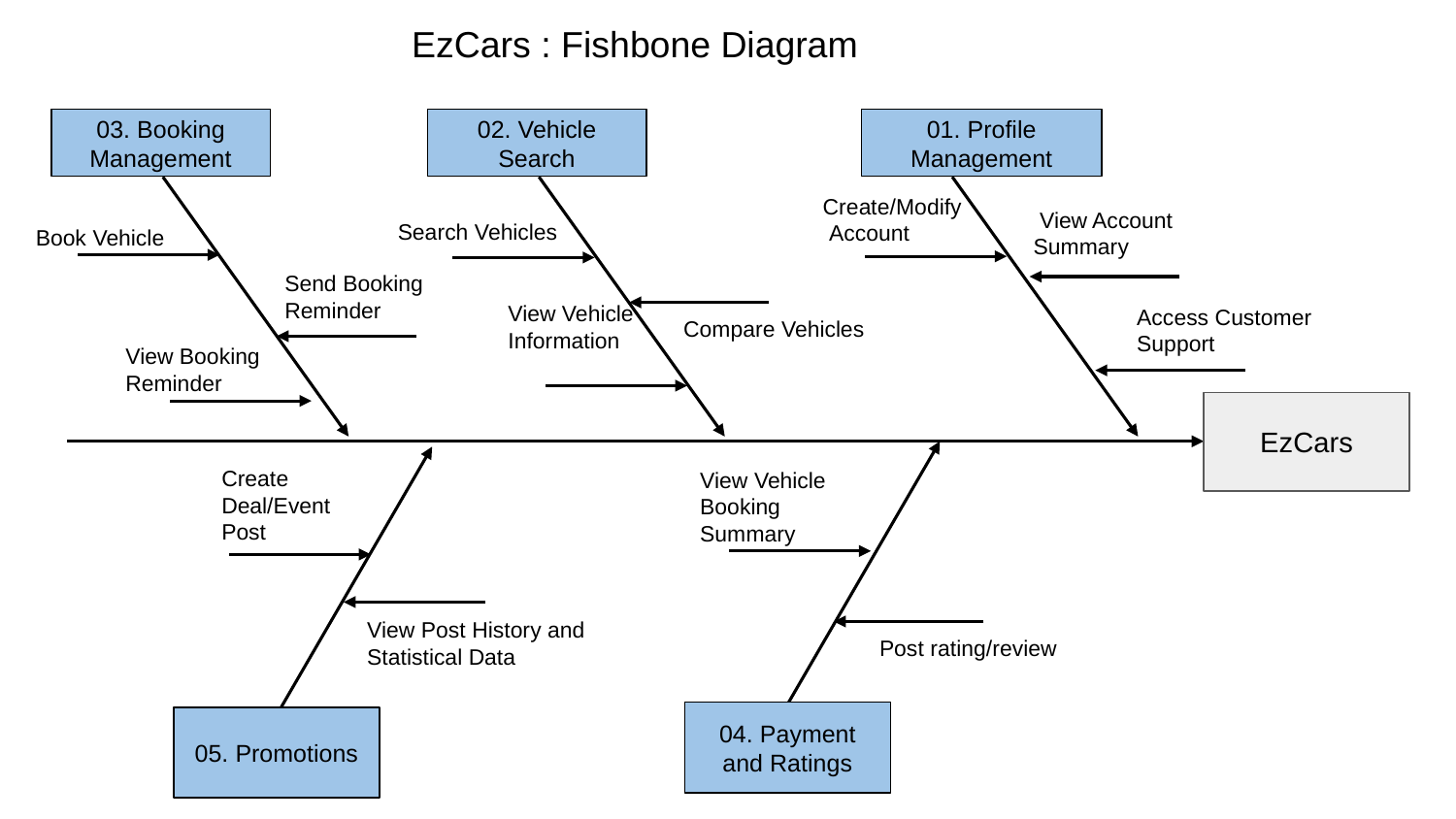

EzCars : Fishbone Diagram
03. Booking Management
02. Vehicle Search
01. Profile Management
Create/Modify
 Account
 View Account Summary

Search Vehicles
Book Vehicle
Send Booking Reminder
View Vehicle Information
Access Customer Support
Compare Vehicles

View Booking Reminder

EzCars
Create Deal/Event Post
View Vehicle Booking Summary
View Post History and Statistical Data

Post rating/review
04. Payment and Ratings
05. Promotions